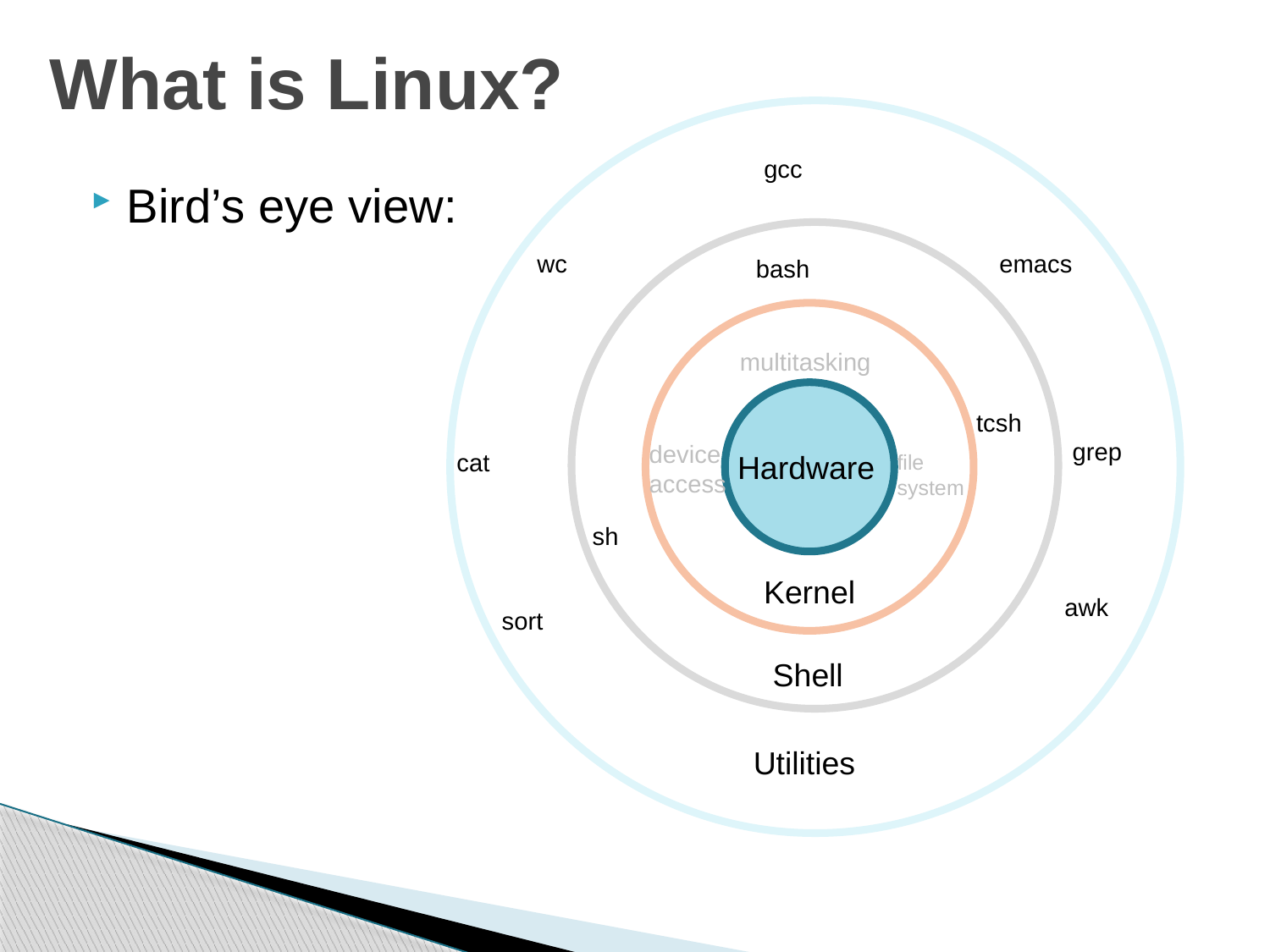

# What is Linux?

gcc
Bird’s eye view:

wc
emacs
bash

multitasking

tcsh
grep
device access
cat
Hardware
file
system
sh
Kernel
awk
sort
 Shell
Utilities